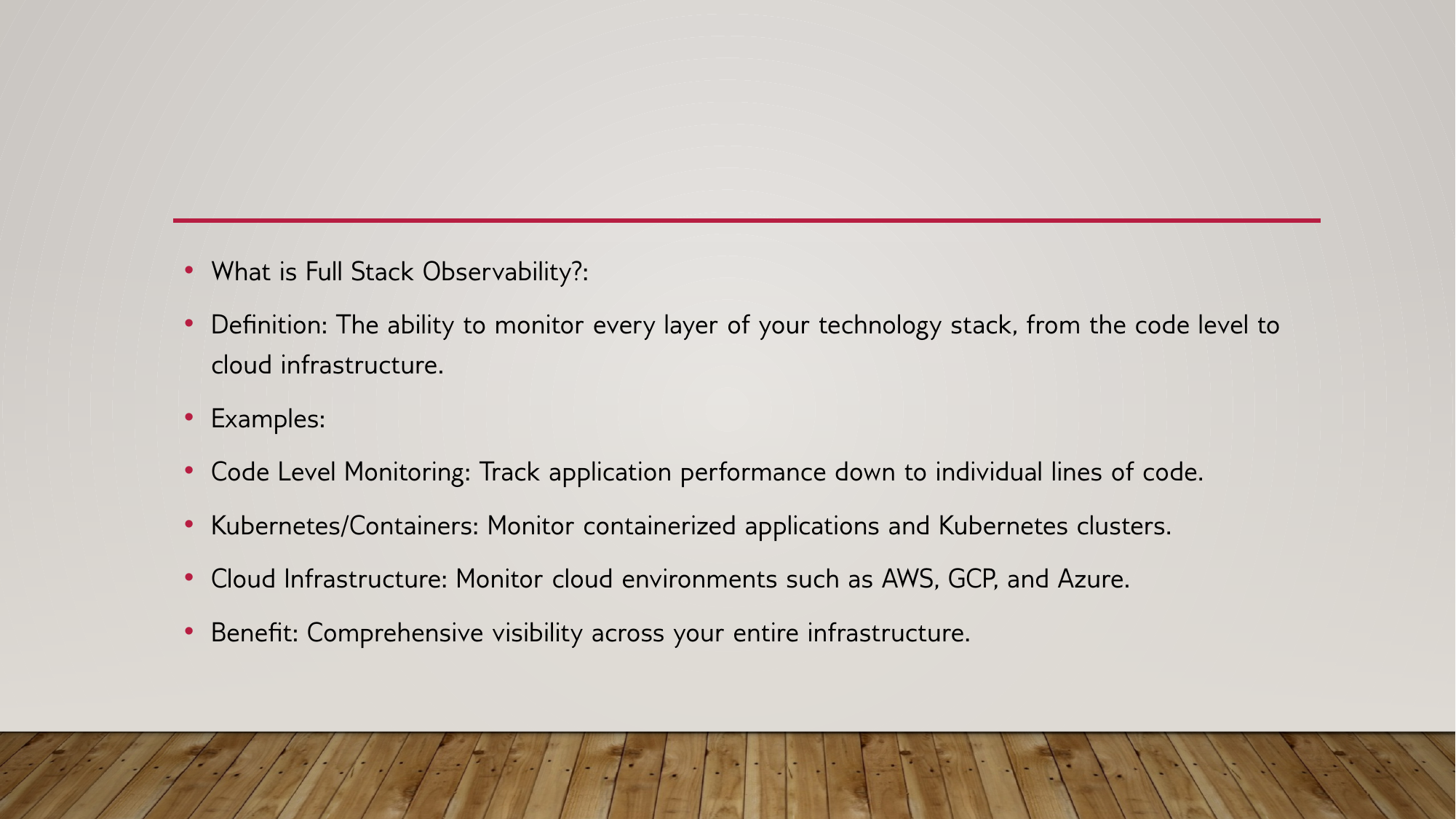

#
What is Full Stack Observability?:
Definition: The ability to monitor every layer of your technology stack, from the code level to cloud infrastructure.
Examples:
Code Level Monitoring: Track application performance down to individual lines of code.
Kubernetes/Containers: Monitor containerized applications and Kubernetes clusters.
Cloud Infrastructure: Monitor cloud environments such as AWS, GCP, and Azure.
Benefit: Comprehensive visibility across your entire infrastructure.